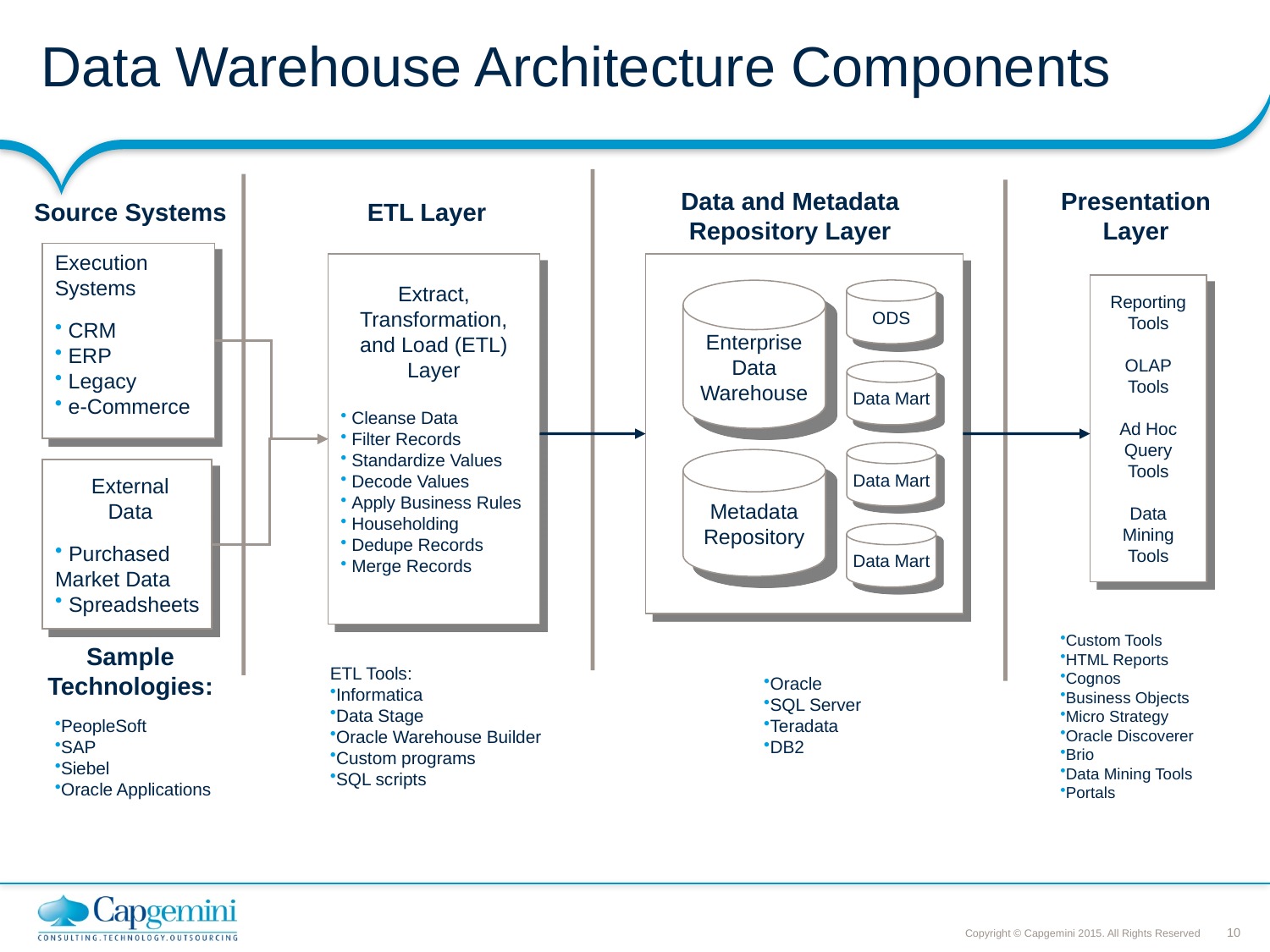

# Data Warehouse Architecture Components

Data and Metadata Repository Layer

Presentation Layer
Source Systems
ETL Layer
Execution
Systems

 CRM
 ERP
 Legacy
 e-Commerce
Extract, Transformation, and Load (ETL) Layer

 Cleanse Data
 Filter Records
 Standardize Values
 Decode Values
 Apply Business Rules
 Householding
 Dedupe Records
 Merge Records

Reporting Tools

OLAP Tools

Ad Hoc Query Tools

Data Mining Tools
ODS
Enterprise
Data
Warehouse
Data Mart

Data Mart
Metadata Repository
External
Data

 Purchased Market Data
 Spreadsheets
Data Mart
Custom Tools
HTML Reports
Cognos
Business Objects
Micro Strategy
Oracle Discoverer
Brio
Data Mining Tools
Portals
Sample Technologies:
ETL Tools:
Informatica
Data Stage
Oracle Warehouse Builder
Custom programs
SQL scripts
Oracle
SQL Server
Teradata
DB2
PeopleSoft
SAP
Siebel
Oracle Applications